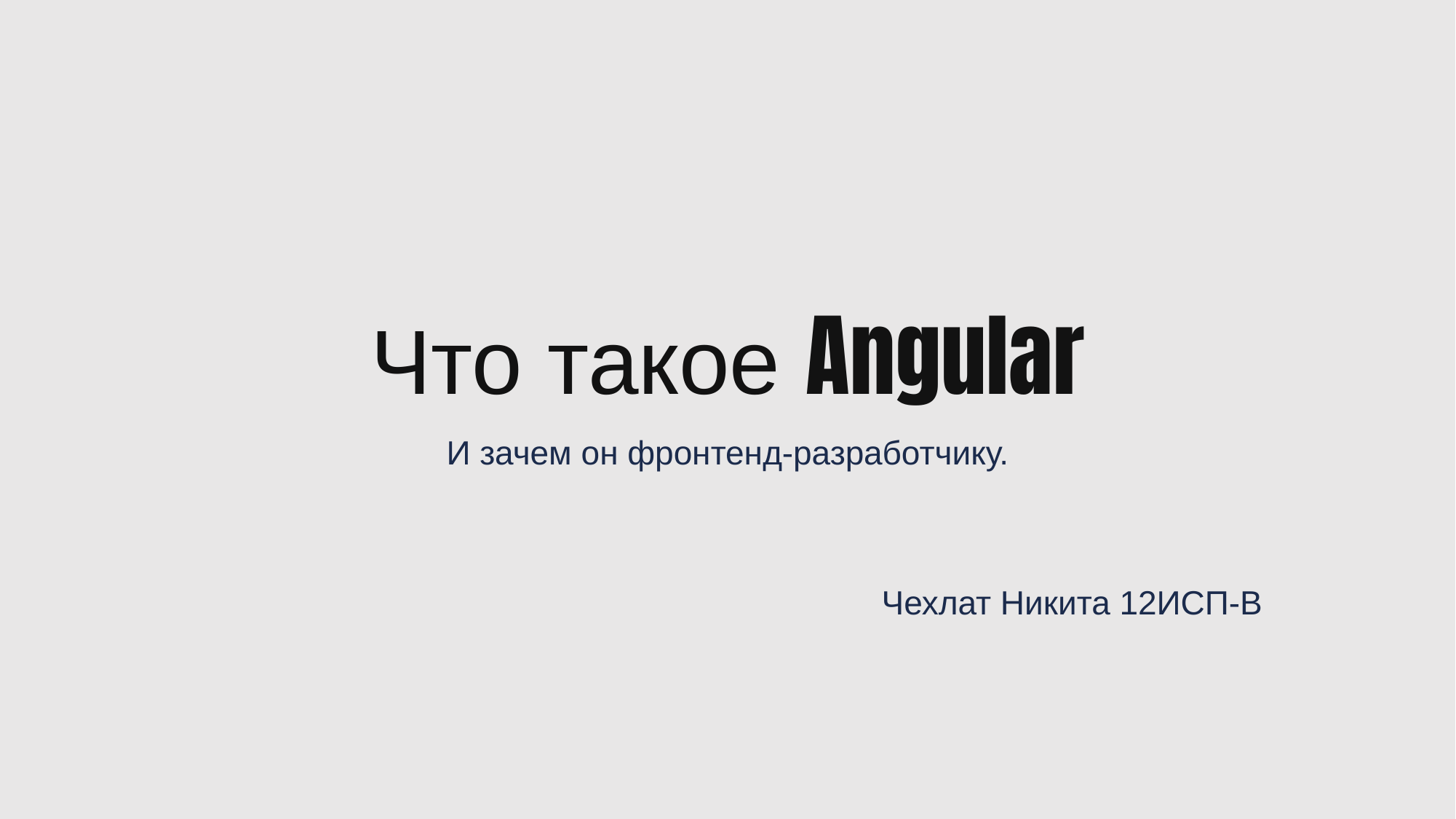

# Что такое Angular
И зачем он фронтенд-разработчику.

Чехлат Никита 12ИСП-В